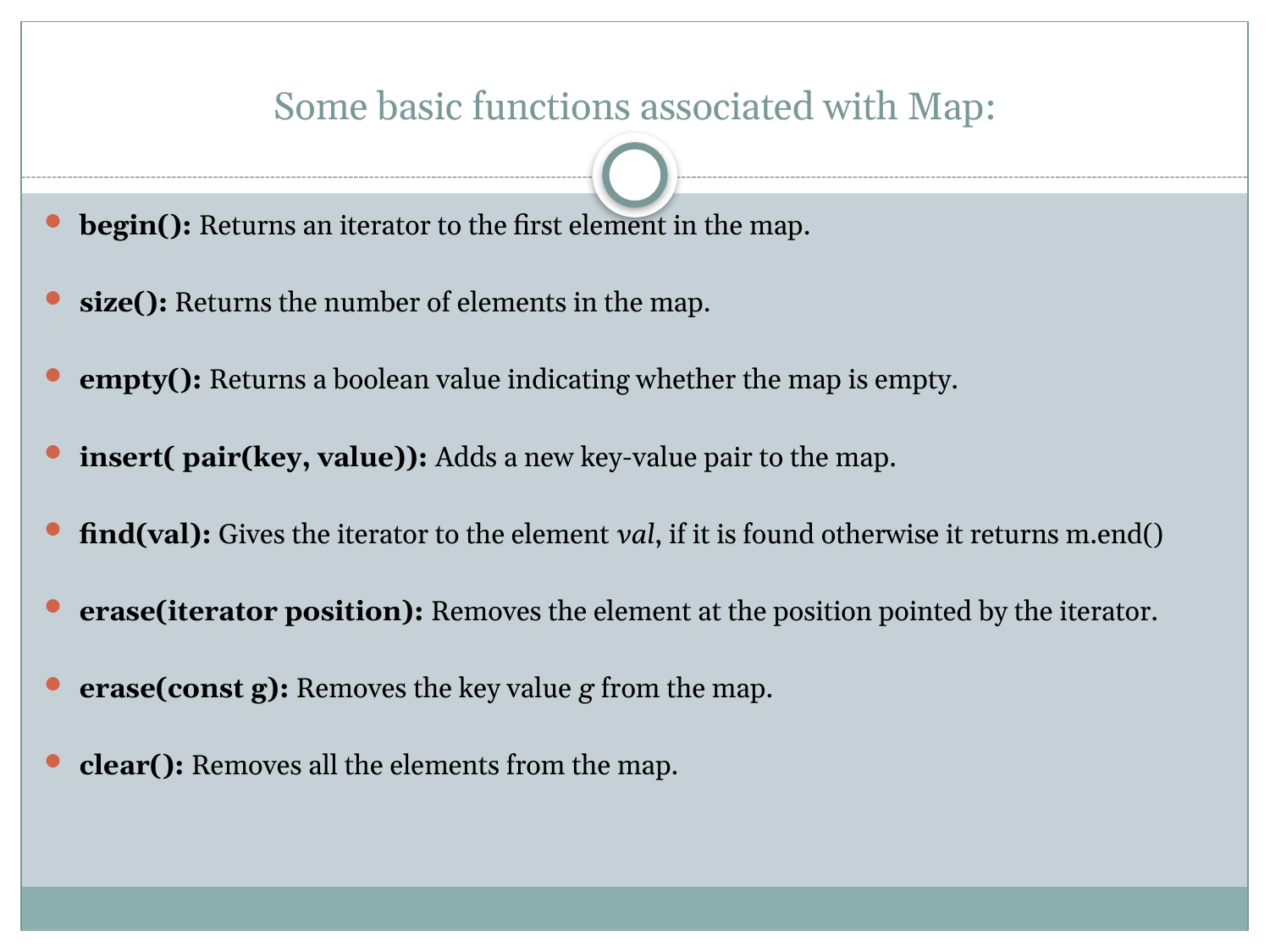

# Some basic functions associated with Map:
begin(): Returns an iterator to the first element in the map.

size(): Returns the number of elements in the map.

empty(): Returns a boolean value indicating whether the map is empty.

insert( pair(key, value)): Adds a new key-value pair to the map.

find(val): Gives the iterator to the element val, if it is found otherwise it returns m.end()

erase(iterator position): Removes the element at the position pointed by the iterator.

erase(const g): Removes the key value g from the map.

clear(): Removes all the elements from the map.